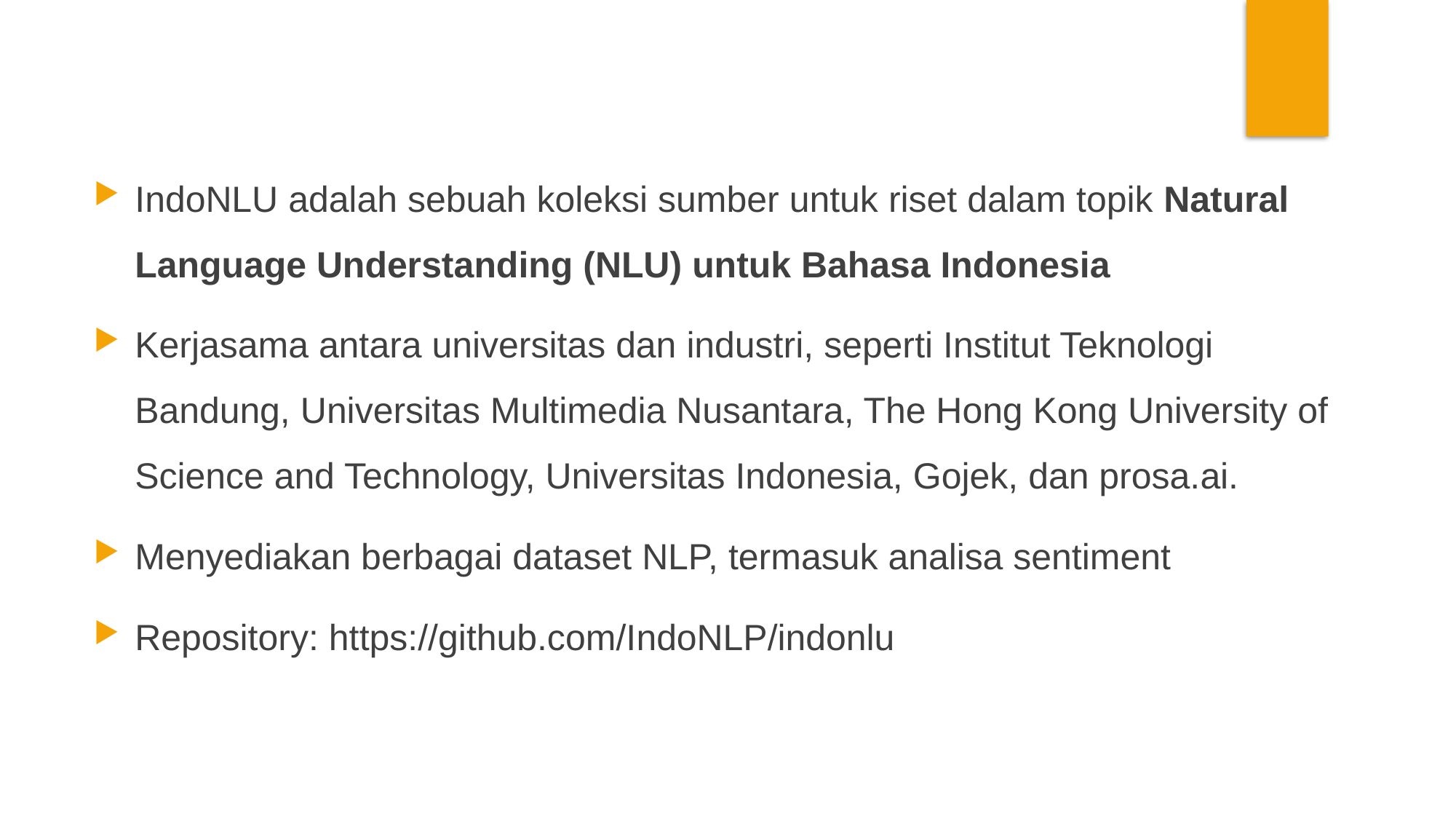

IndoNLU adalah sebuah koleksi sumber untuk riset dalam topik Natural Language Understanding (NLU) untuk Bahasa Indonesia
Kerjasama antara universitas dan industri, seperti Institut Teknologi Bandung, Universitas Multimedia Nusantara, The Hong Kong University of Science and Technology, Universitas Indonesia, Gojek, dan prosa.ai.
Menyediakan berbagai dataset NLP, termasuk analisa sentiment
Repository: https://github.com/IndoNLP/indonlu